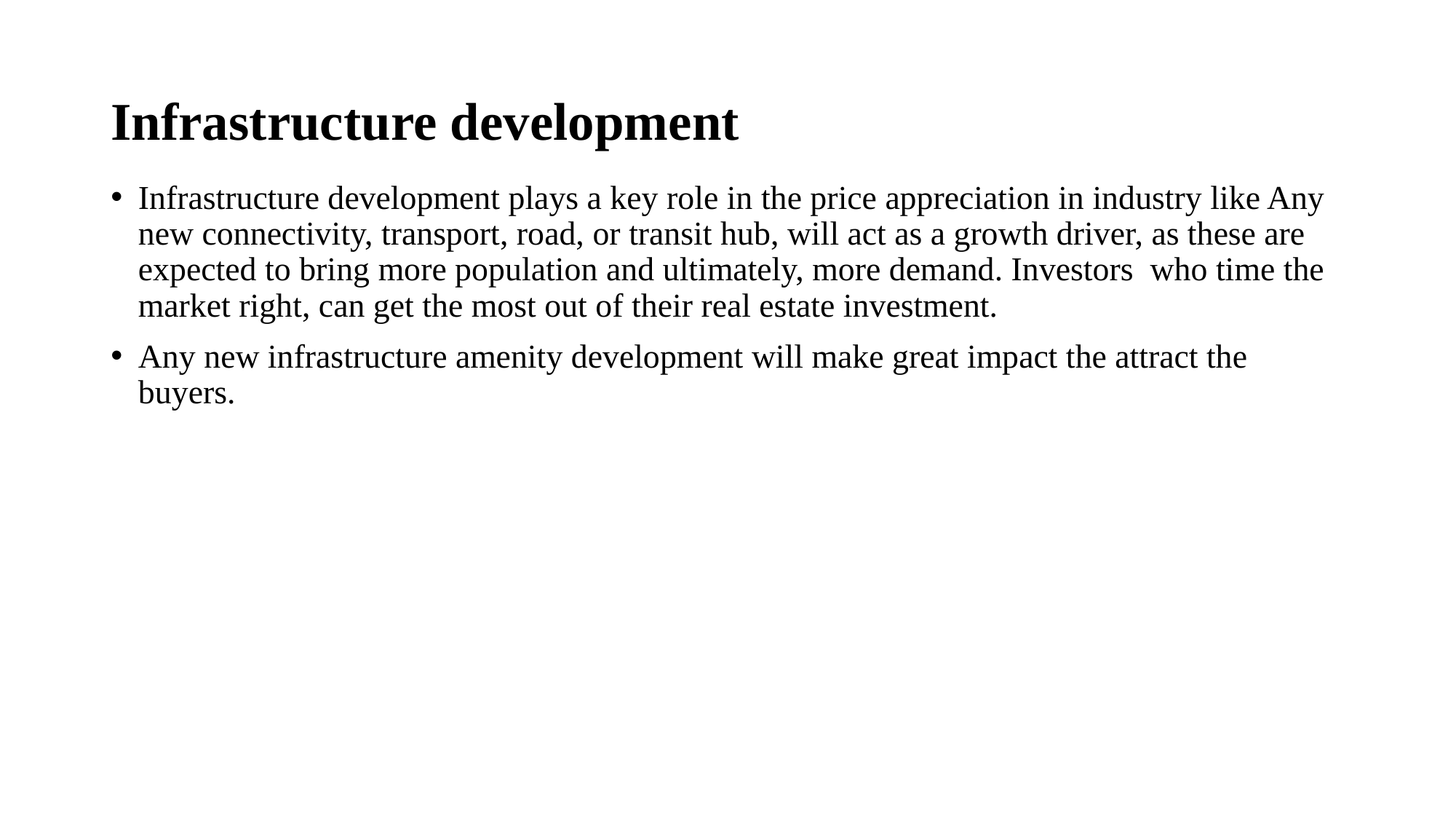

# Infrastructure development
Infrastructure development plays a key role in the price appreciation in industry like Any new connectivity, transport, road, or transit hub, will act as a growth driver, as these are expected to bring more population and ultimately, more demand. Investors  who time the market right, can get the most out of their real estate investment.
Any new infrastructure amenity development will make great impact the attract the buyers.